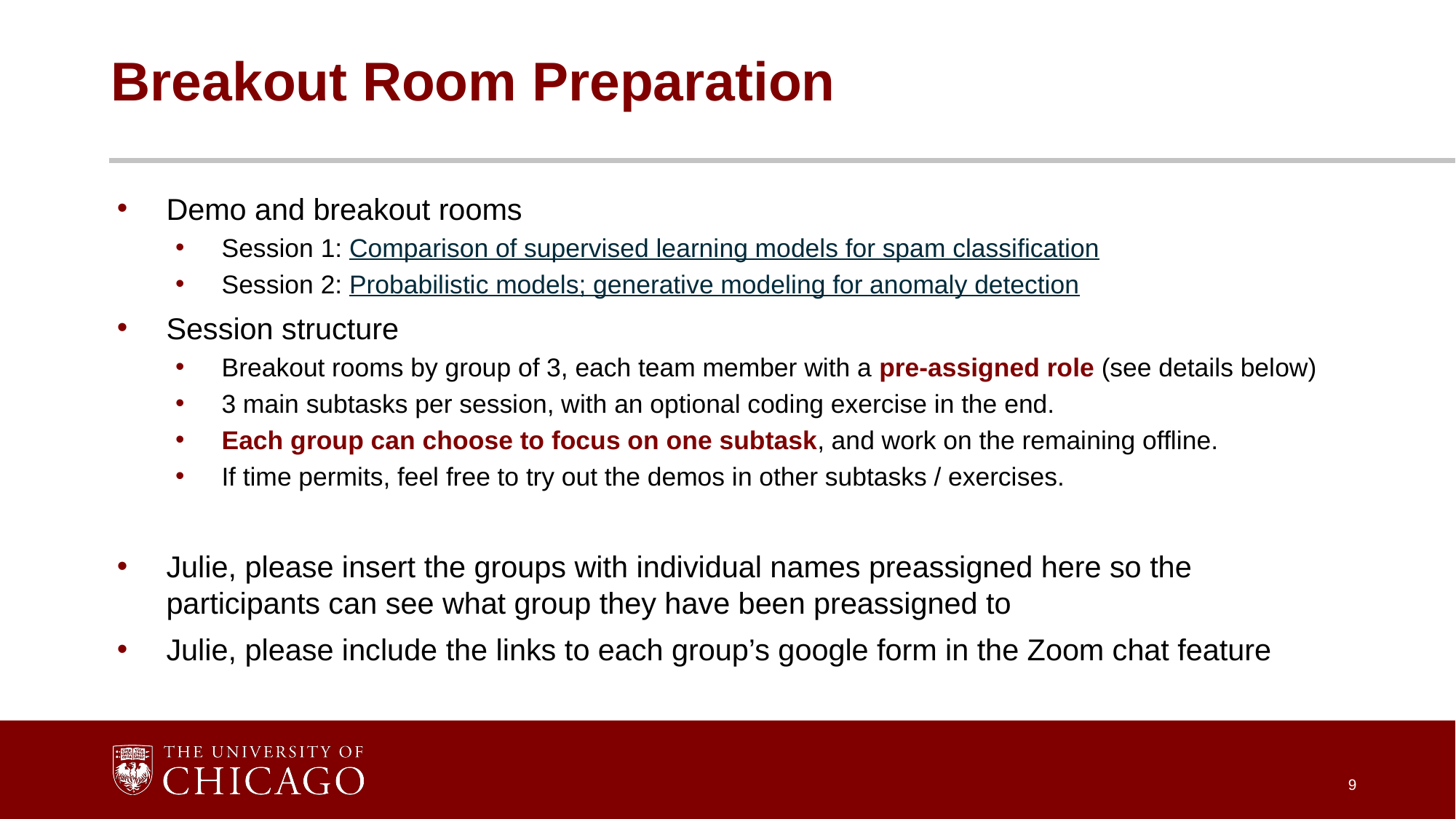

# Breakout Room Preparation
Demo and breakout rooms
Session 1: Comparison of supervised learning models for spam classification
Session 2: Probabilistic models; generative modeling for anomaly detection
Session structure
Breakout rooms by group of 3, each team member with a pre-assigned role (see details below)
3 main subtasks per session, with an optional coding exercise in the end.
Each group can choose to focus on one subtask, and work on the remaining offline.
If time permits, feel free to try out the demos in other subtasks / exercises.

Julie, please insert the groups with individual names preassigned here so the participants can see what group they have been preassigned to
Julie, please include the links to each group’s google form in the Zoom chat feature
9